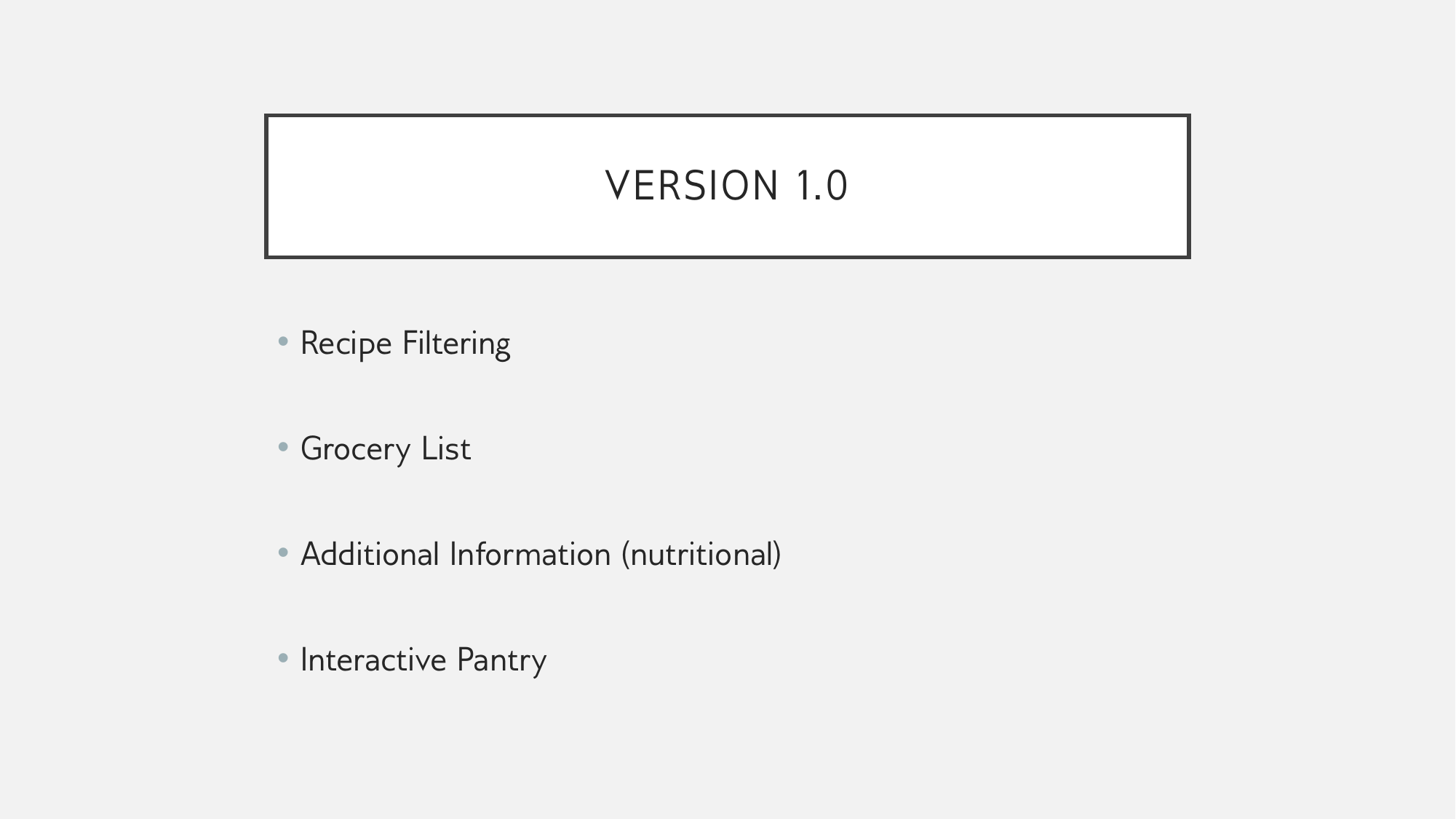

# Version 1.0
Recipe Filtering

Grocery List

Additional Information (nutritional)

Interactive Pantry